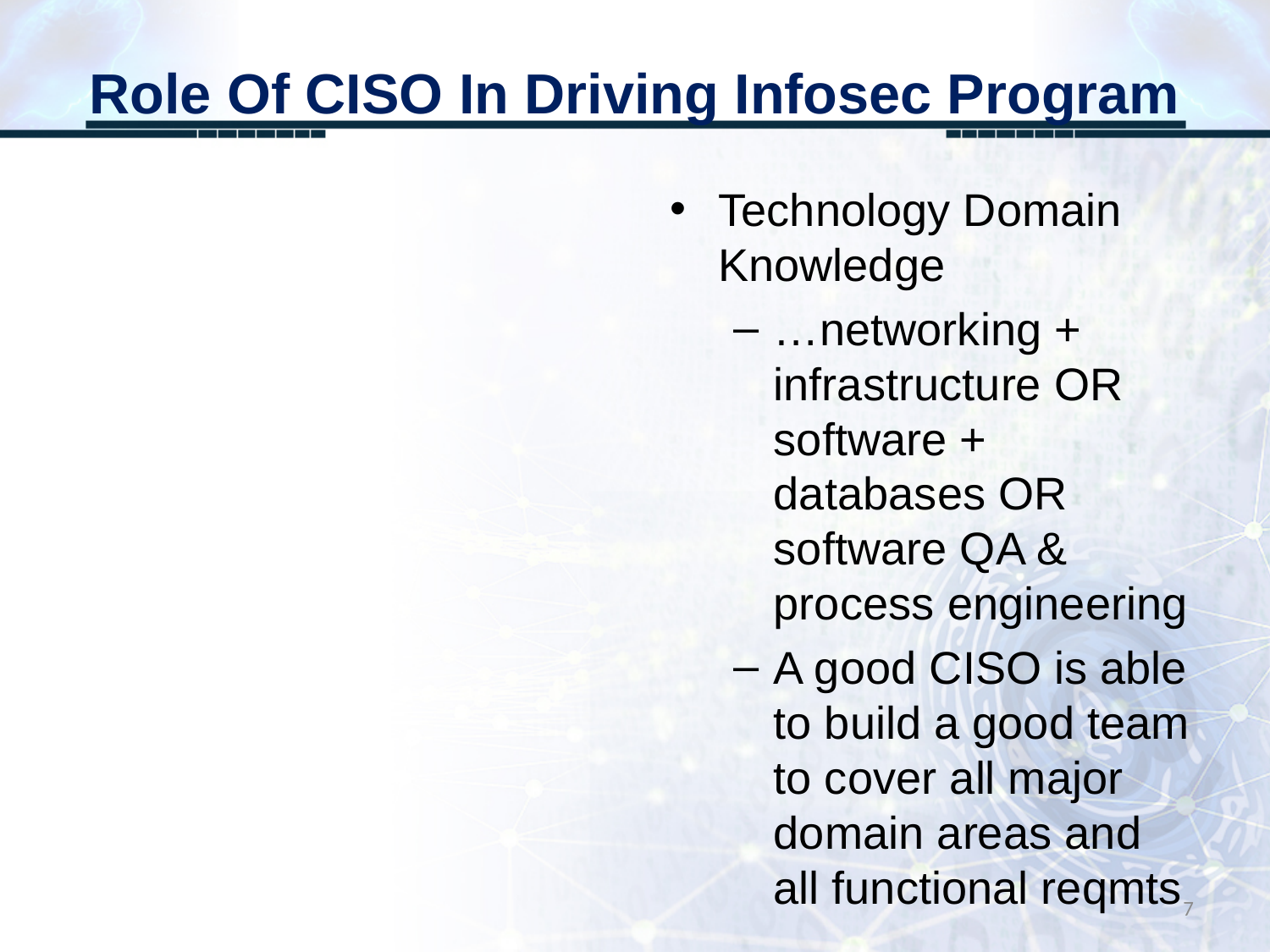

# Role Of CISO In Driving Infosec Program
Technology Domain Knowledge
…networking + infrastructure OR software + databases OR software QA & process engineering
A good CISO is able to build a good team to cover all major domain areas and all functional reqmts

7